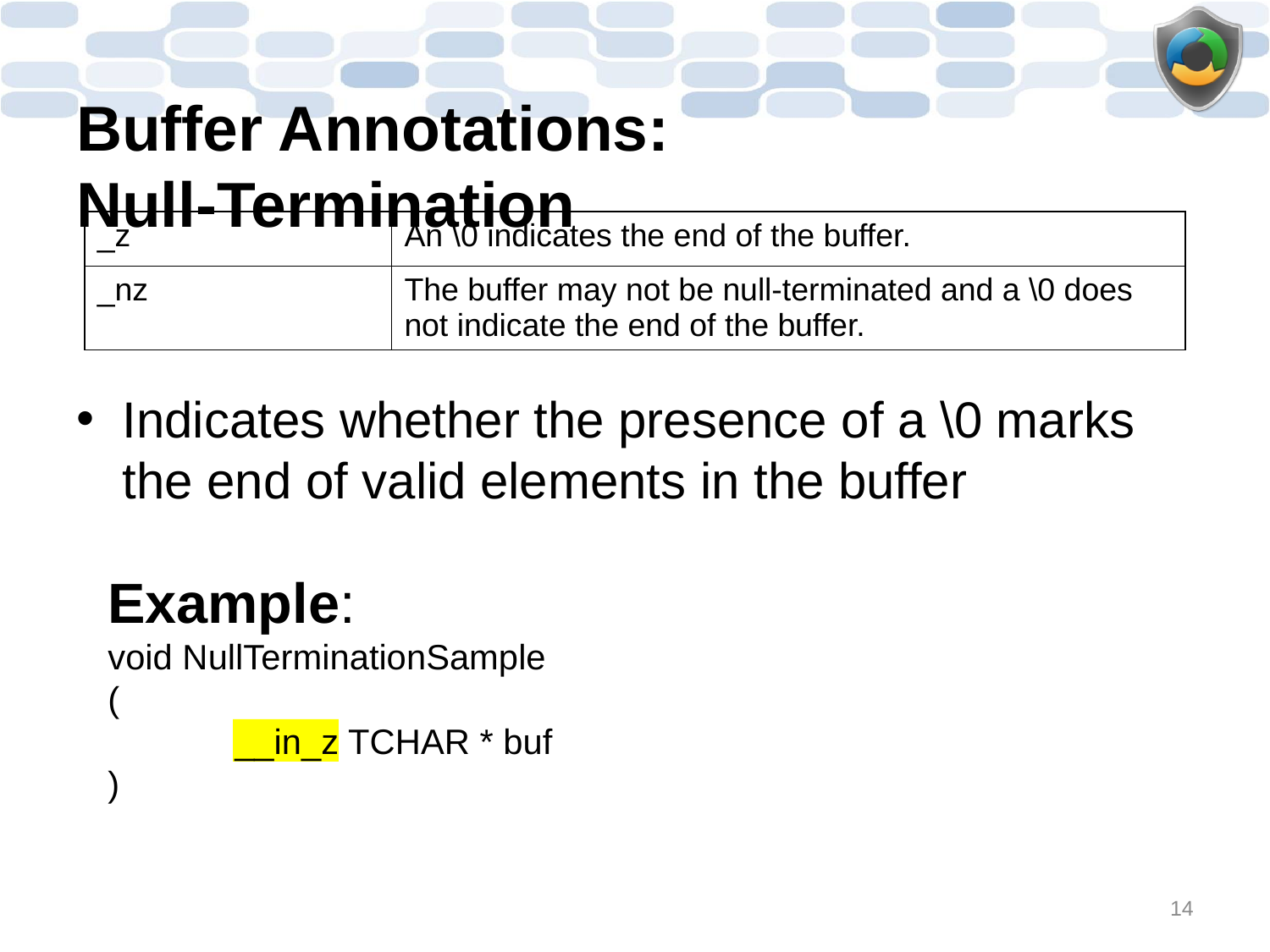

# Buffer Annotations: Null-Termination
| \_z | An \0 indicates the end of the buffer. |
| --- | --- |
| \_nz | The buffer may not be null-terminated and a \0 does not indicate the end of the buffer. |
Indicates whether the presence of a \0 marks the end of valid elements in the buffer
Example:
void NullTerminationSample
(
	__in_z TCHAR * buf
)

14